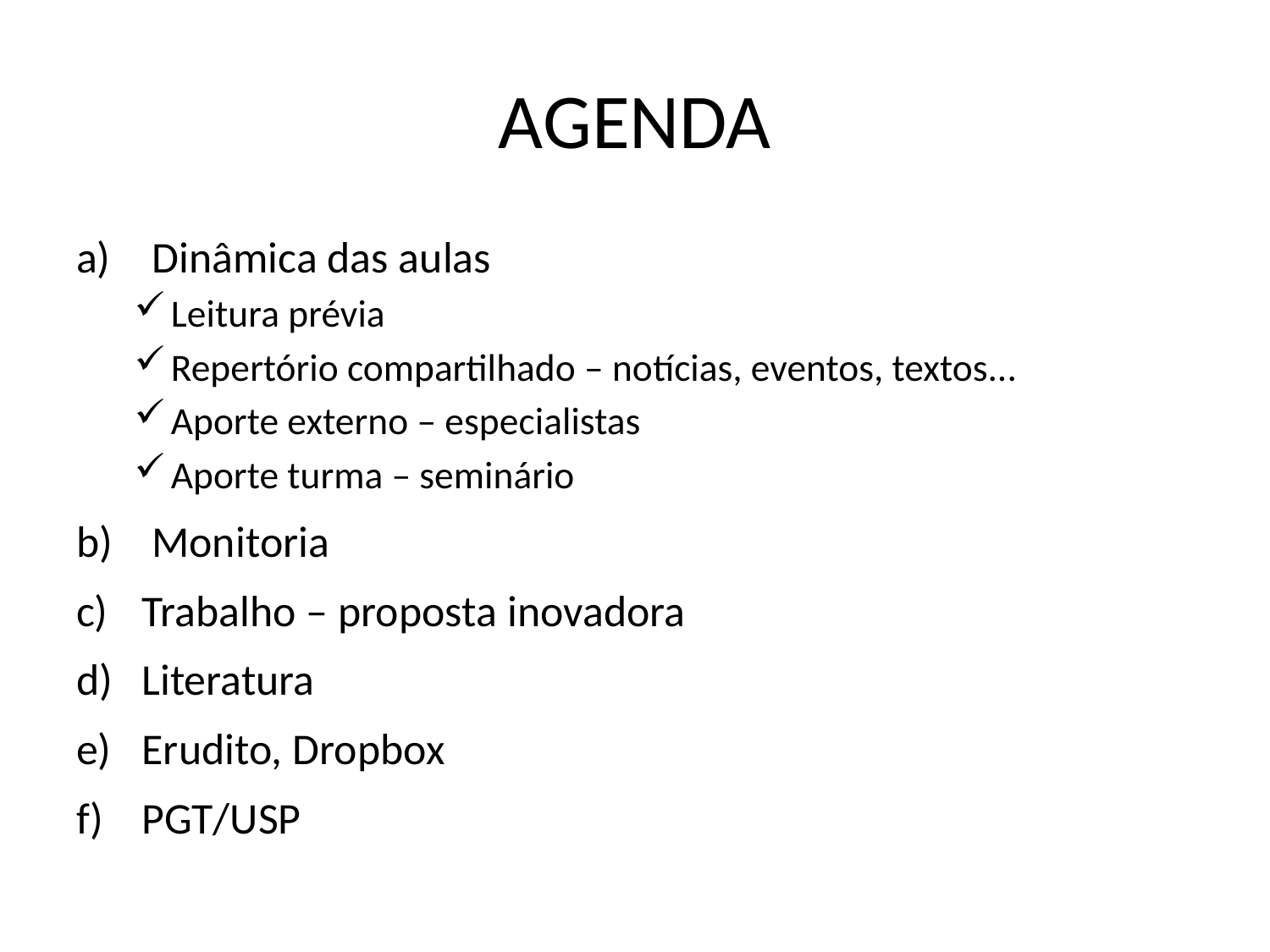

# Agenda
 Dinâmica das aulas
Leitura prévia
Repertório compartilhado – notícias, eventos, textos...
Aporte externo – especialistas
Aporte turma – seminário
 Monitoria
Trabalho – proposta inovadora
Literatura
Erudito, Dropbox
PGT/USP